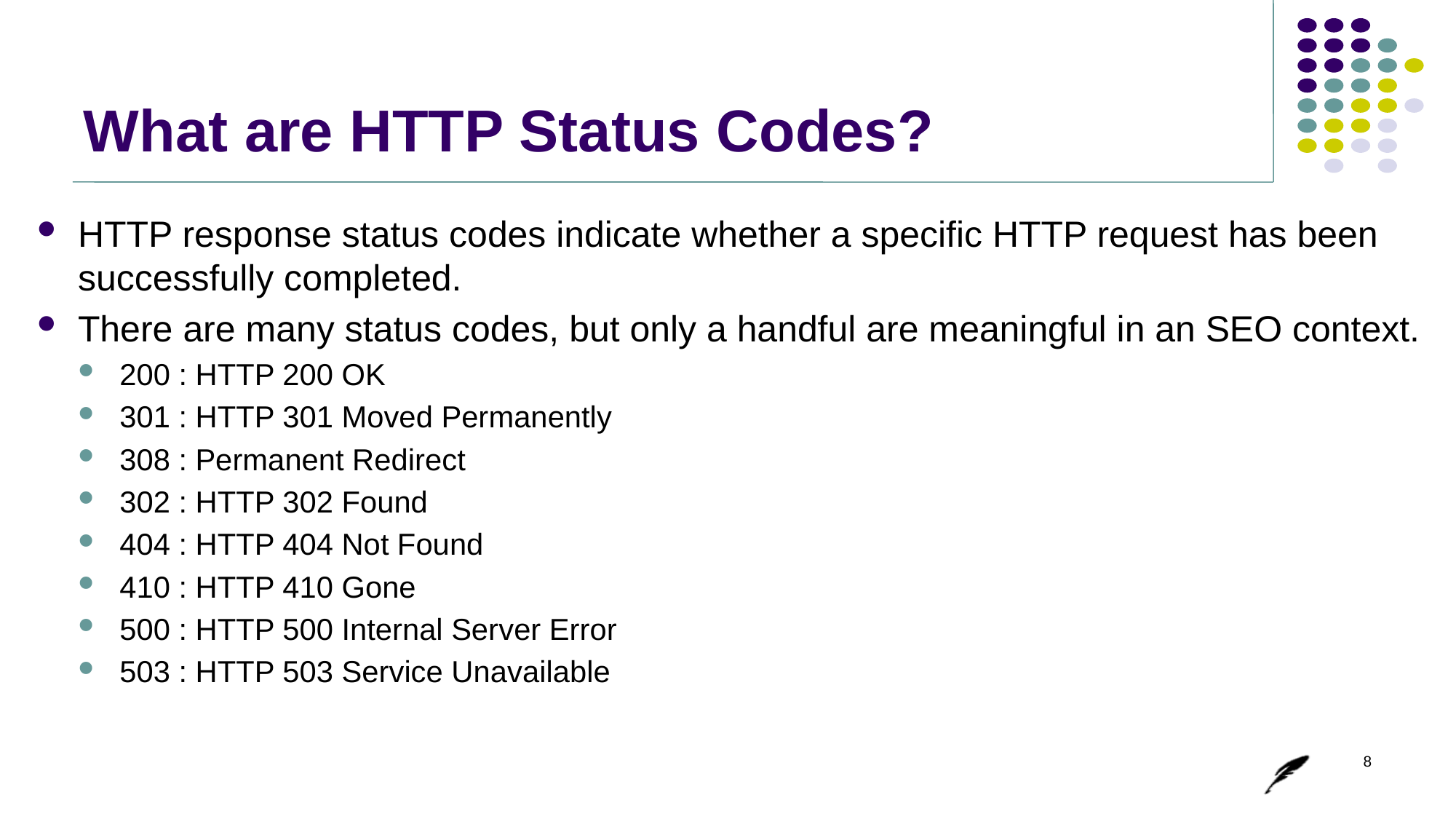

# What are HTTP Status Codes?
HTTP response status codes indicate whether a specific HTTP request has been successfully completed.
There are many status codes, but only a handful are meaningful in an SEO context.
200 : HTTP 200 OK
301 : HTTP 301 Moved Permanently
308 : Permanent Redirect
302 : HTTP 302 Found
404 : HTTP 404 Not Found
410 : HTTP 410 Gone
500 : HTTP 500 Internal Server Error
503 : HTTP 503 Service Unavailable

8